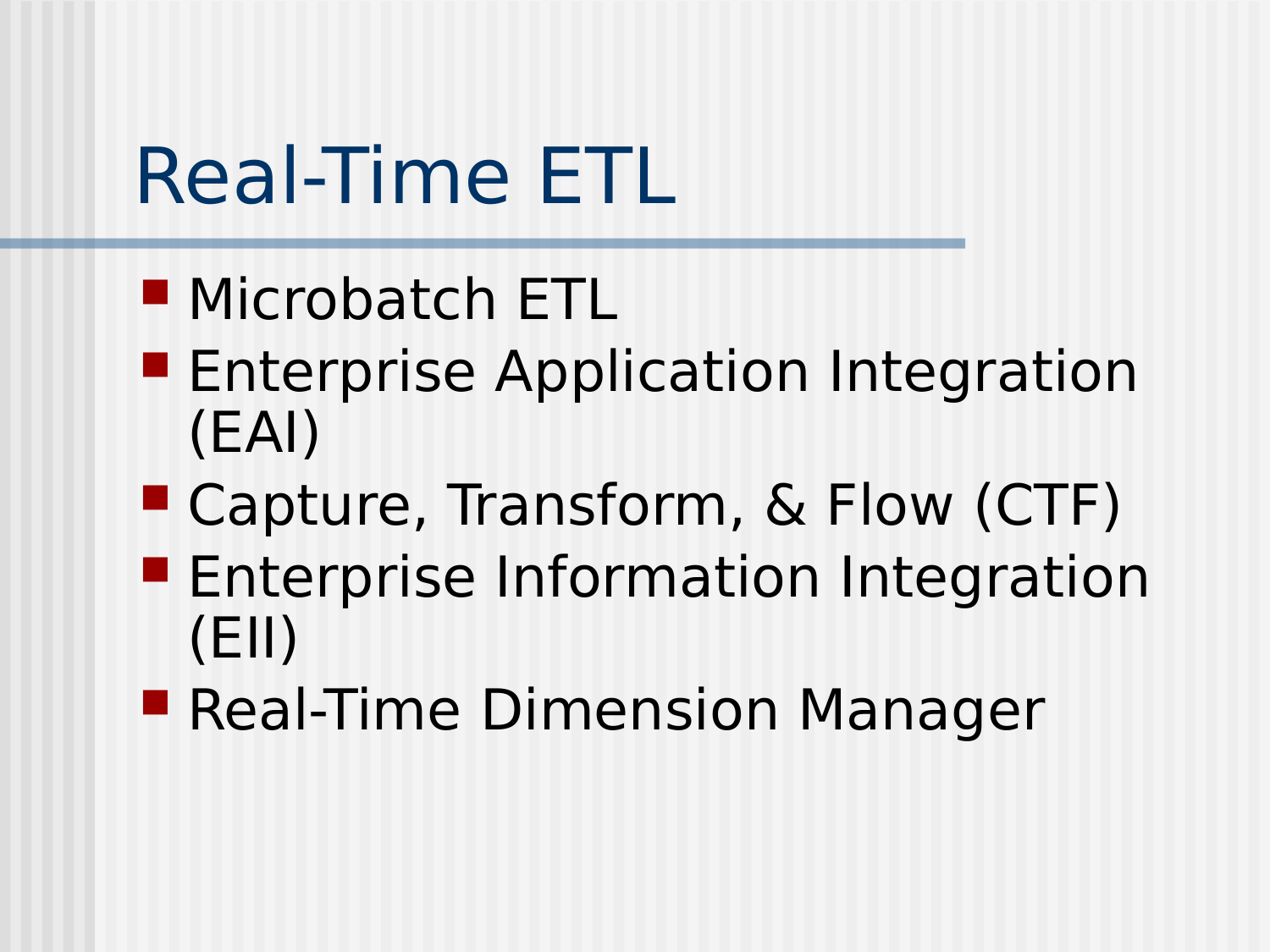

# Real-Time ETL
Microbatch ETL
Enterprise Application Integration (EAI)
Capture, Transform, & Flow (CTF)
Enterprise Information Integration (EII)
Real-Time Dimension Manager